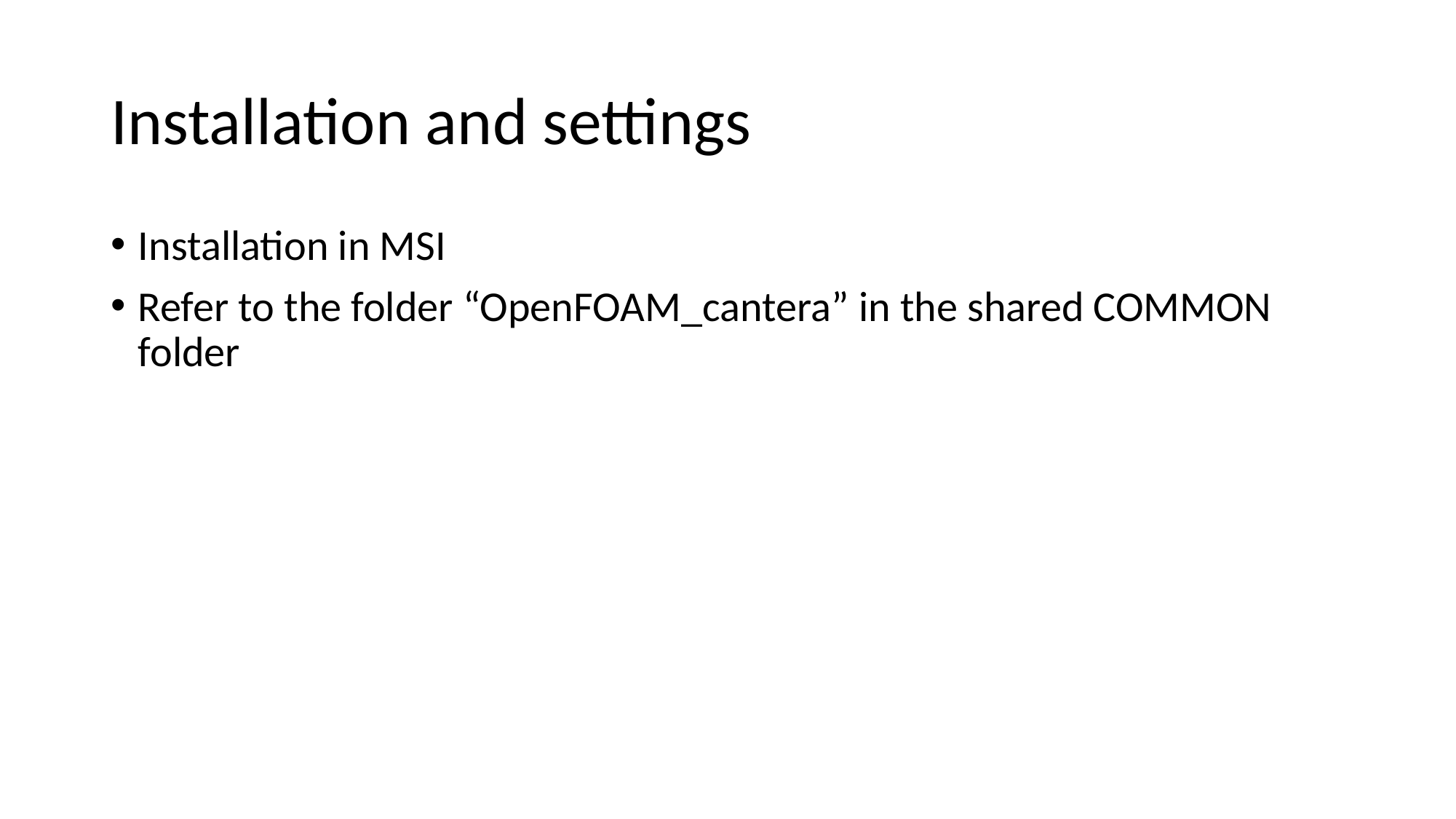

# Installation and settings
Installation in MSI
Refer to the folder “OpenFOAM_cantera” in the shared COMMON folder